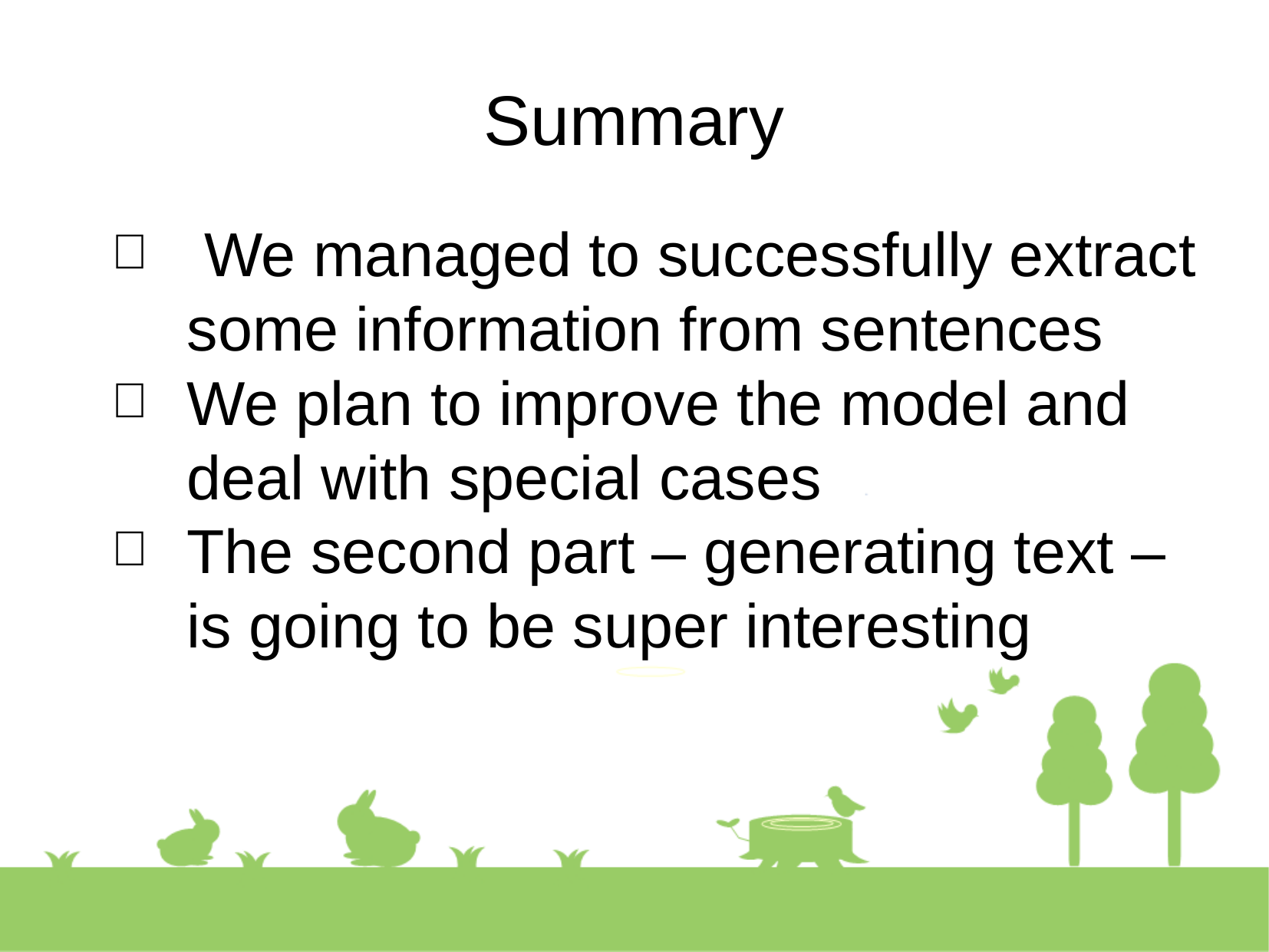

Summary
 We managed to successfully extract some information from sentences
We plan to improve the model and deal with special cases
The second part – generating text – is going to be super interesting